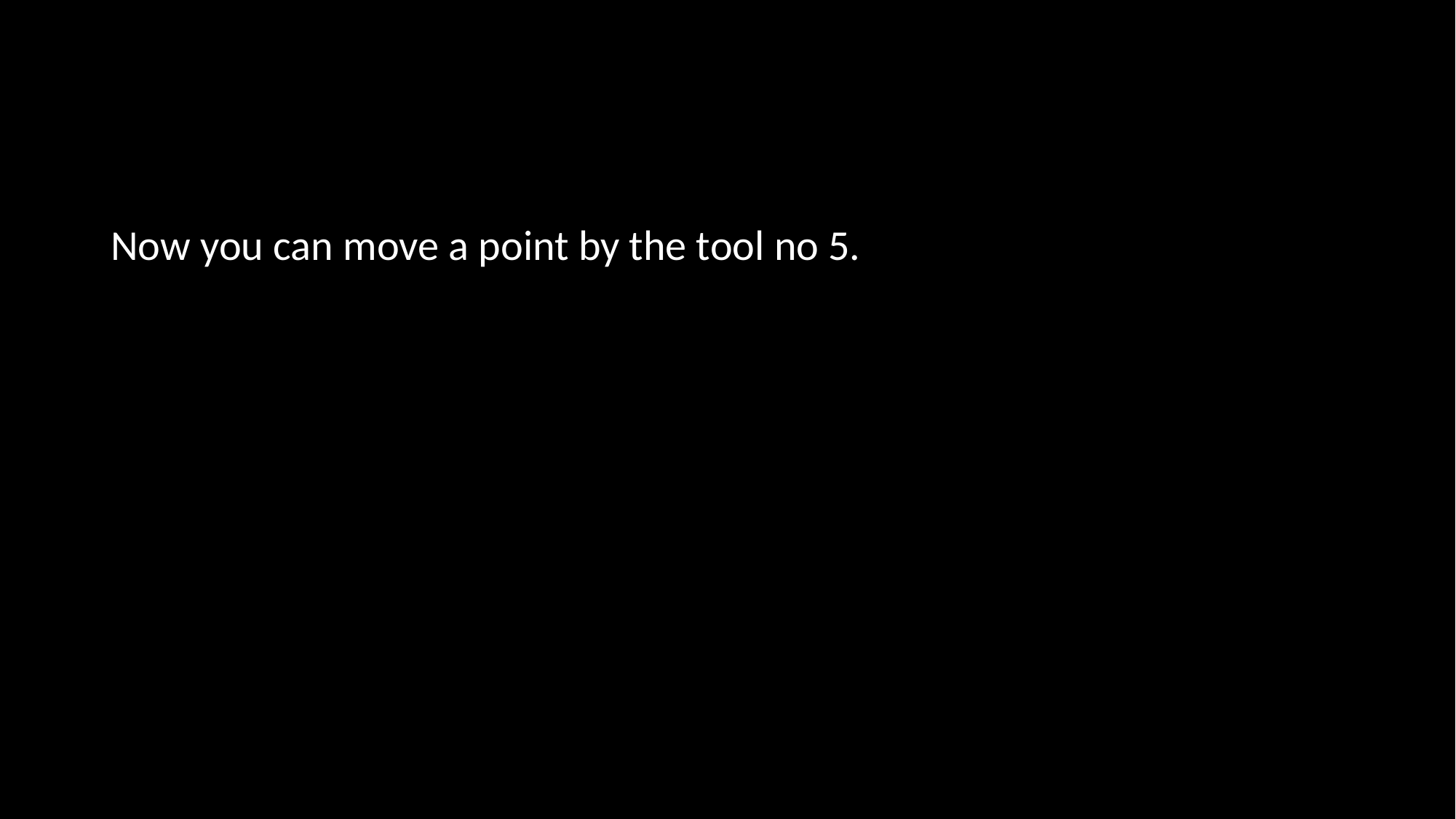

Now you can move a point by the tool no 5.